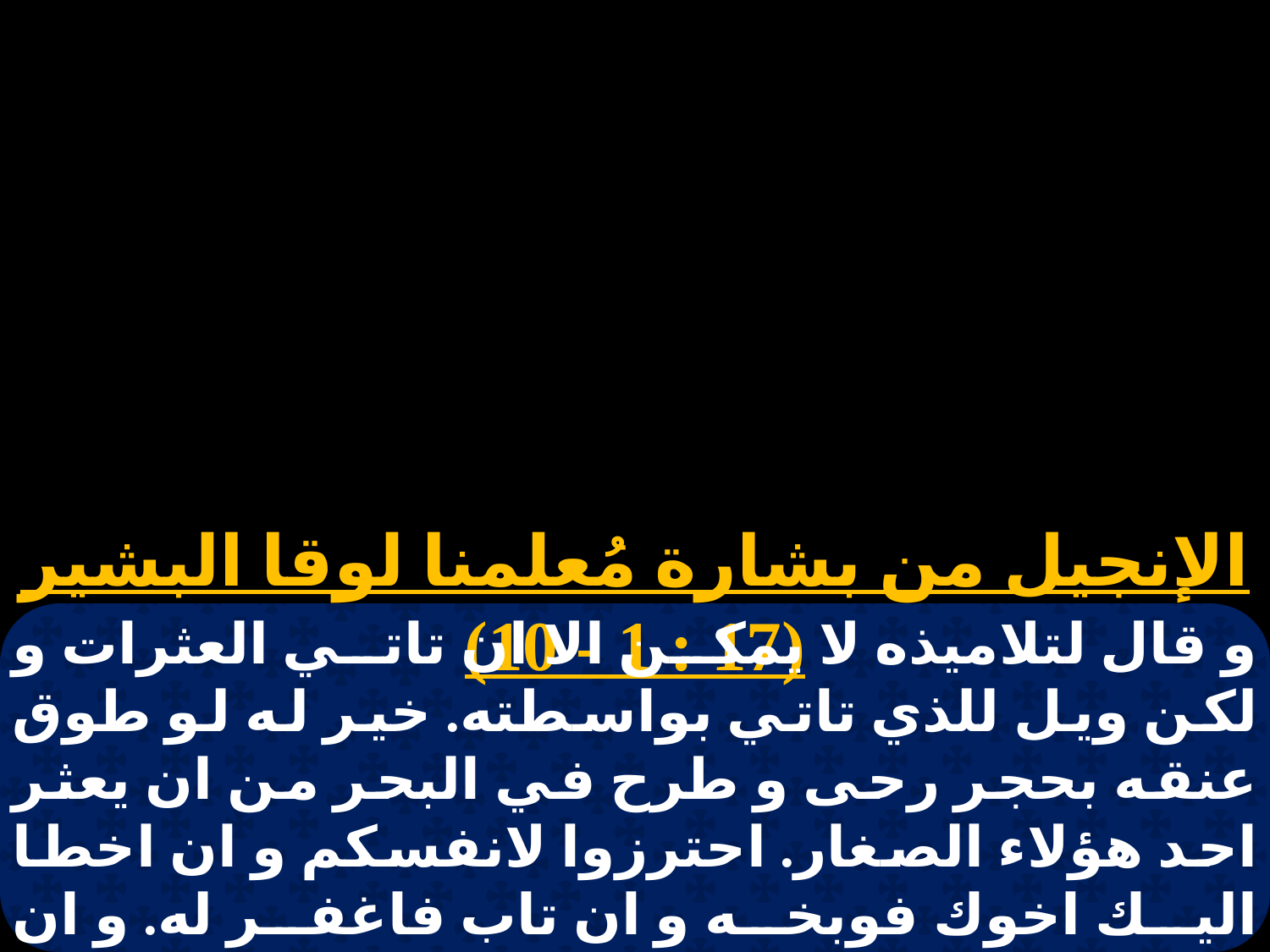

الإنجيل من بشارة مُعلمنا لوقا البشير (17 : 1 - 10)
و قال لتلاميذه لا يمكن الا ان تاتي العثرات و لكن ويل للذي تاتي بواسطته. خير له لو طوق عنقه بحجر رحى و طرح في البحر من ان يعثر احد هؤلاء الصغار. احترزوا لانفسكم و ان اخطا اليك اخوك فوبخه و ان تاب فاغفر له. و ان اخطا اليك سبع مرات في اليوم و رجع اليك سبع مرات في اليوم قائلا انا تائب فاغفر له.